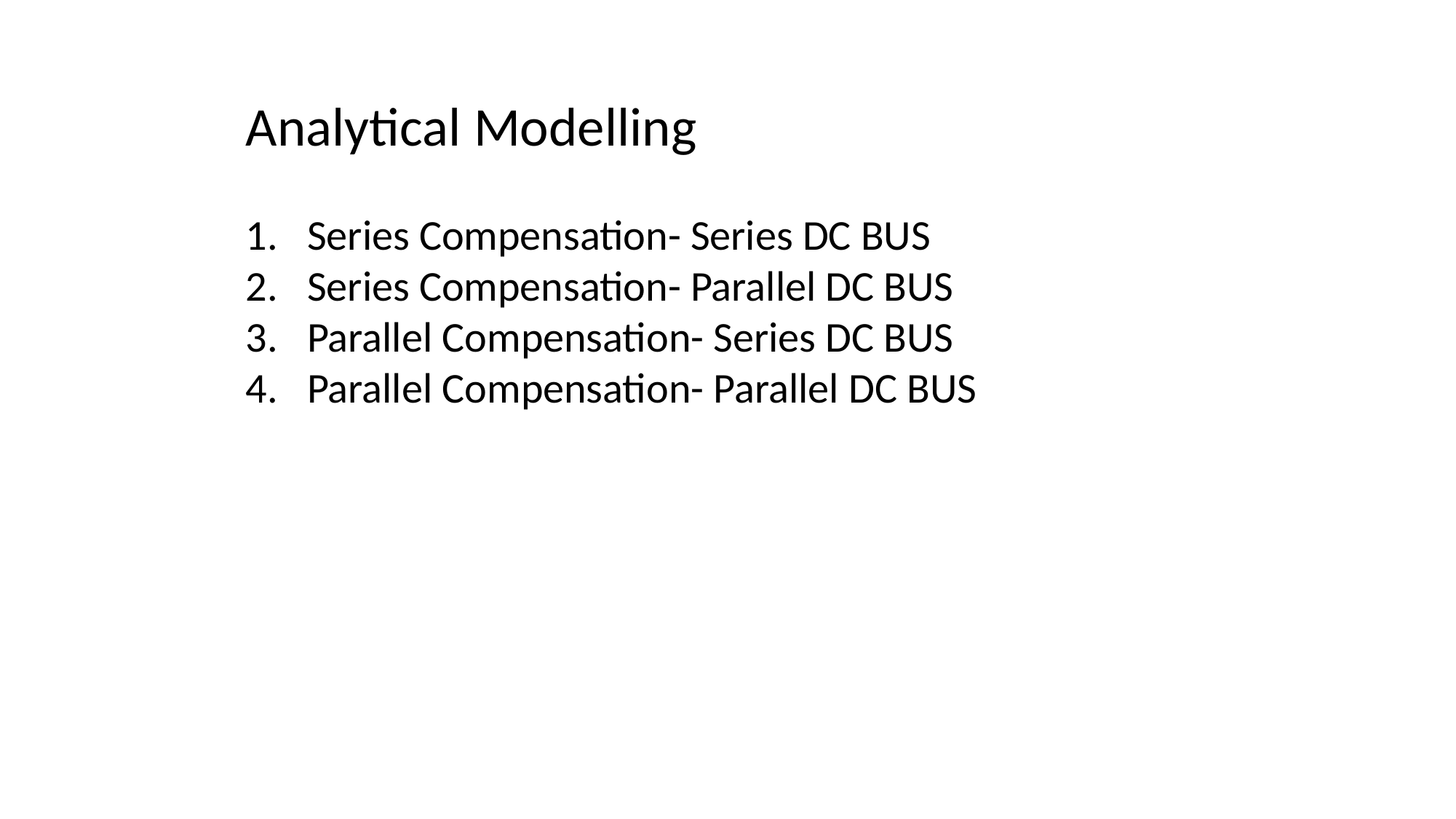

Analytical Modelling

Series Compensation- Series DC BUS
Series Compensation- Parallel DC BUS
Parallel Compensation- Series DC BUS
Parallel Compensation- Parallel DC BUS